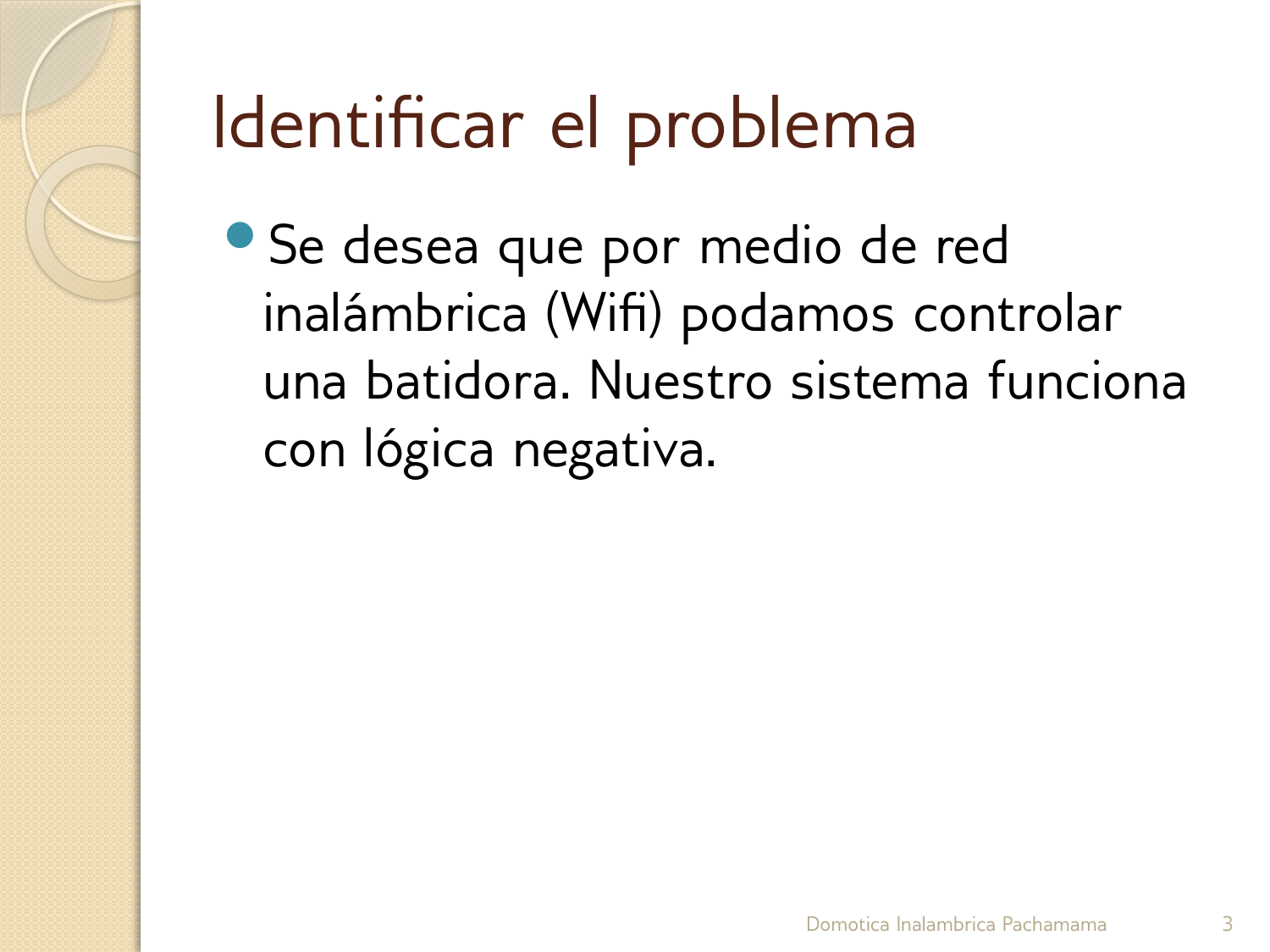

# Identificar el problema
Se desea que por medio de red inalámbrica (Wifi) podamos controlar  una batidora. Nuestro sistema funciona con lógica negativa.
Domotica Inalambrica Pachamama
3